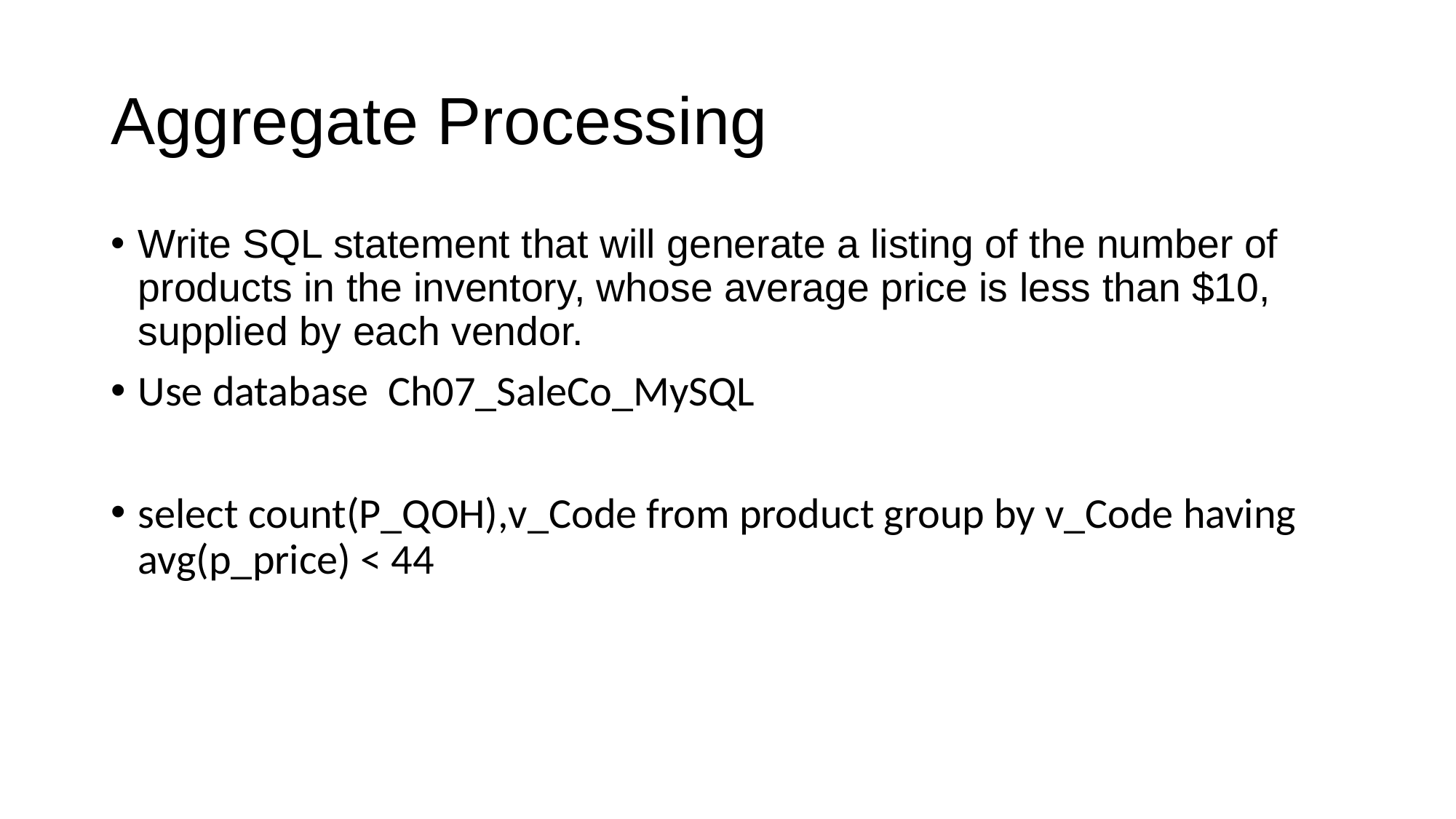

# Aggregate Processing
Write SQL statement that will generate a listing of the number of products in the inventory, whose average price is less than $10,  supplied by each vendor.
Use database  Ch07_SaleCo_MySQL

select count(P_QOH),v_Code from product group by v_Code having avg(p_price) < 44